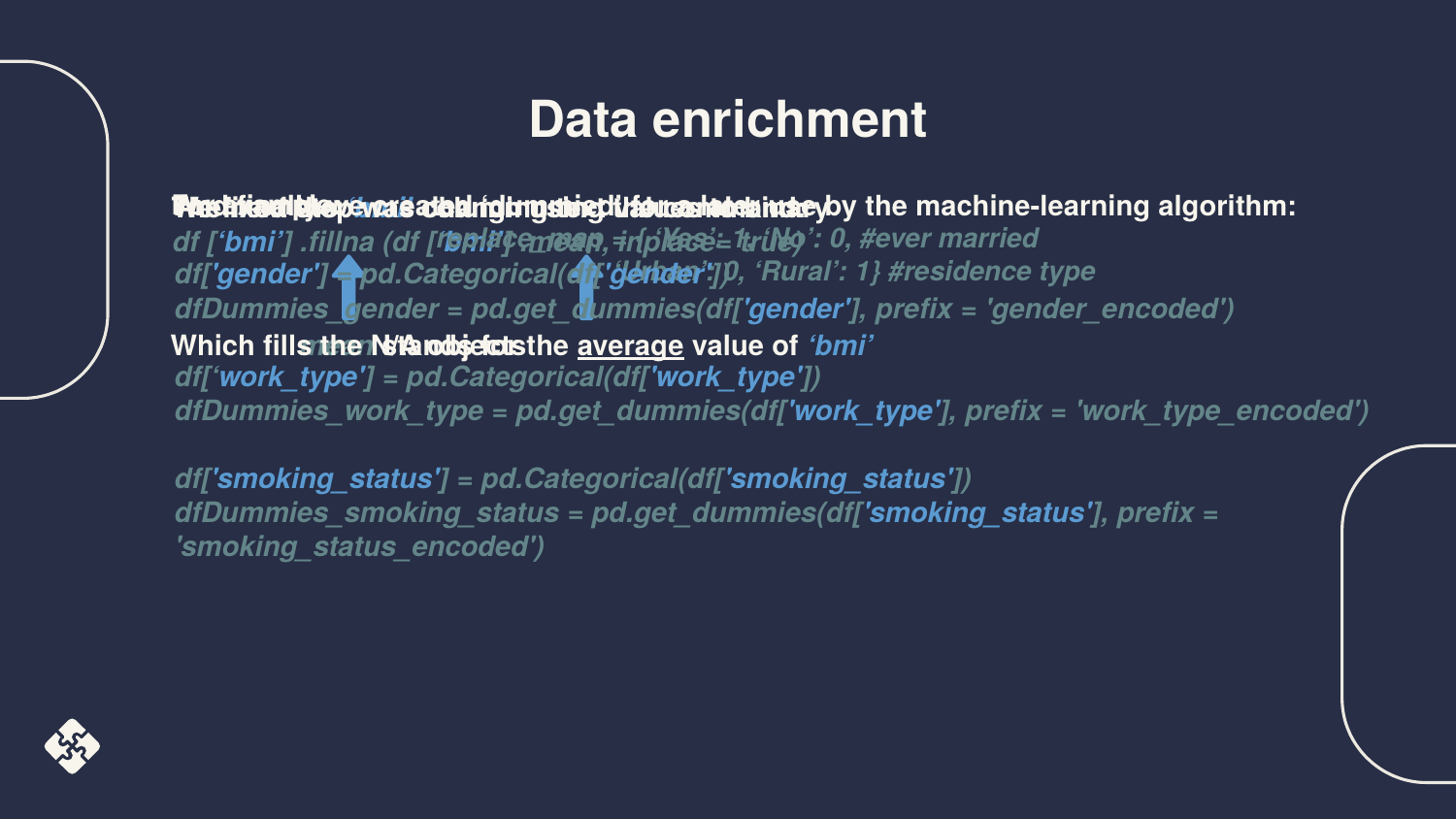

# Data enrichment
For example:
replace_map = { ‘Yes’: 1, ‘No’: 0, #ever married
‘Urban’: 0, ‘Rural’: 1} #residence type
And finally we created ‘dummied’ for a later use by the machine-learning algorithm:

df['gender'] = pd.Categorical(df['gender'])
dfDummies_gender = pd.get_dummies(df['gender'], prefix = 'gender_encoded')

df[‘work_type'] = pd.Categorical(df['work_type'])
dfDummies_work_type = pd.get_dummies(df['work_type'], prefix = 'work_type_encoded')

df['smoking_status'] = pd.Categorical(df['smoking_status'])
dfDummies_smoking_status = pd.get_dummies(df['smoking_status'], prefix = 'smoking_status_encoded')
The next step was changing text values to binary
We fixed the ‘bmi’ column using the command:
df [‘bmi’] .fillna (df [‘bmi’] .mean, inplace= true)

Which fills the N/A objects
mean stands for the average value of ‘bmi’